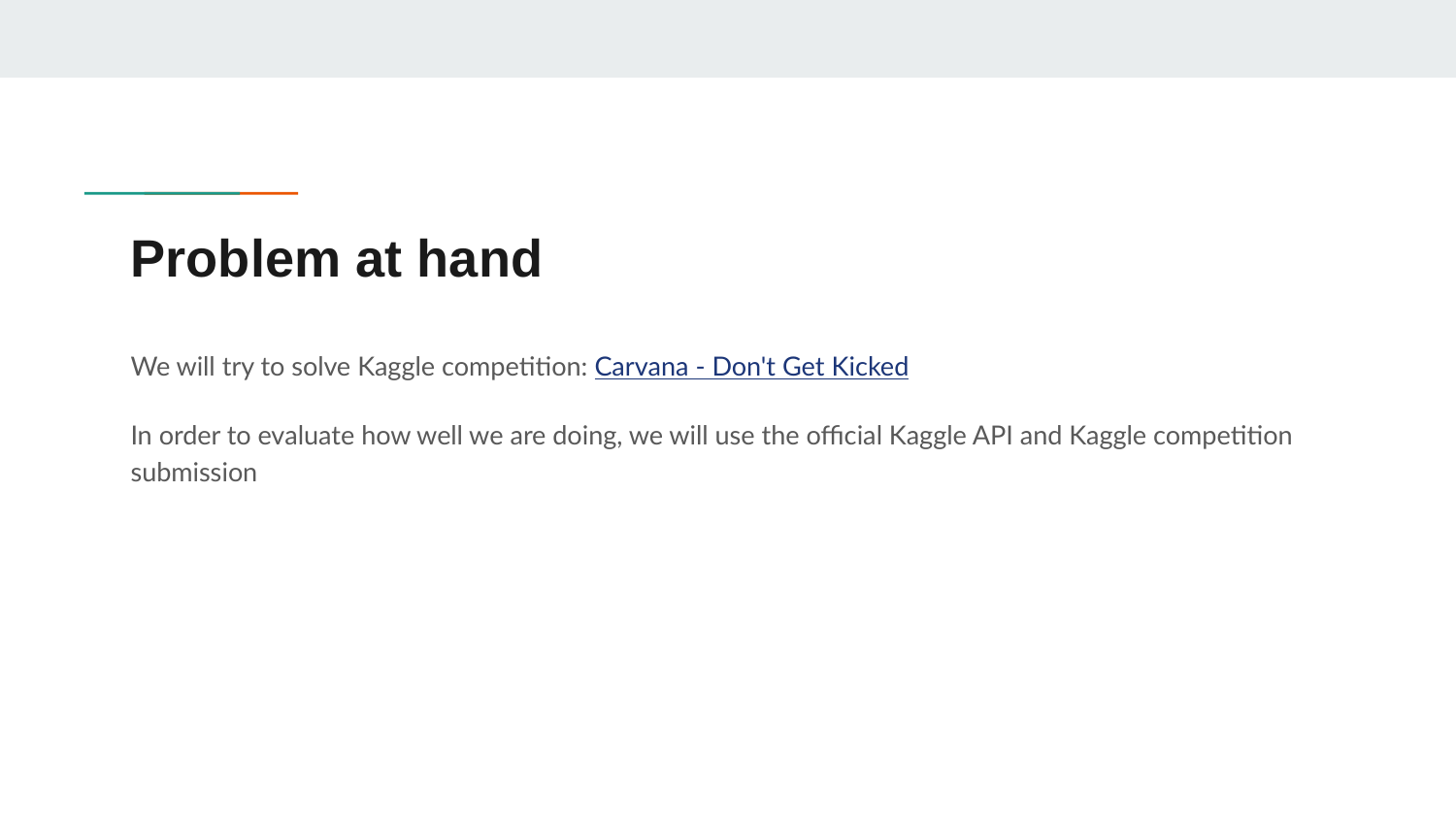

# Problem at hand
We will try to solve Kaggle competition: Carvana - Don't Get Kicked
In order to evaluate how well we are doing, we will use the official Kaggle API and Kaggle competition submission